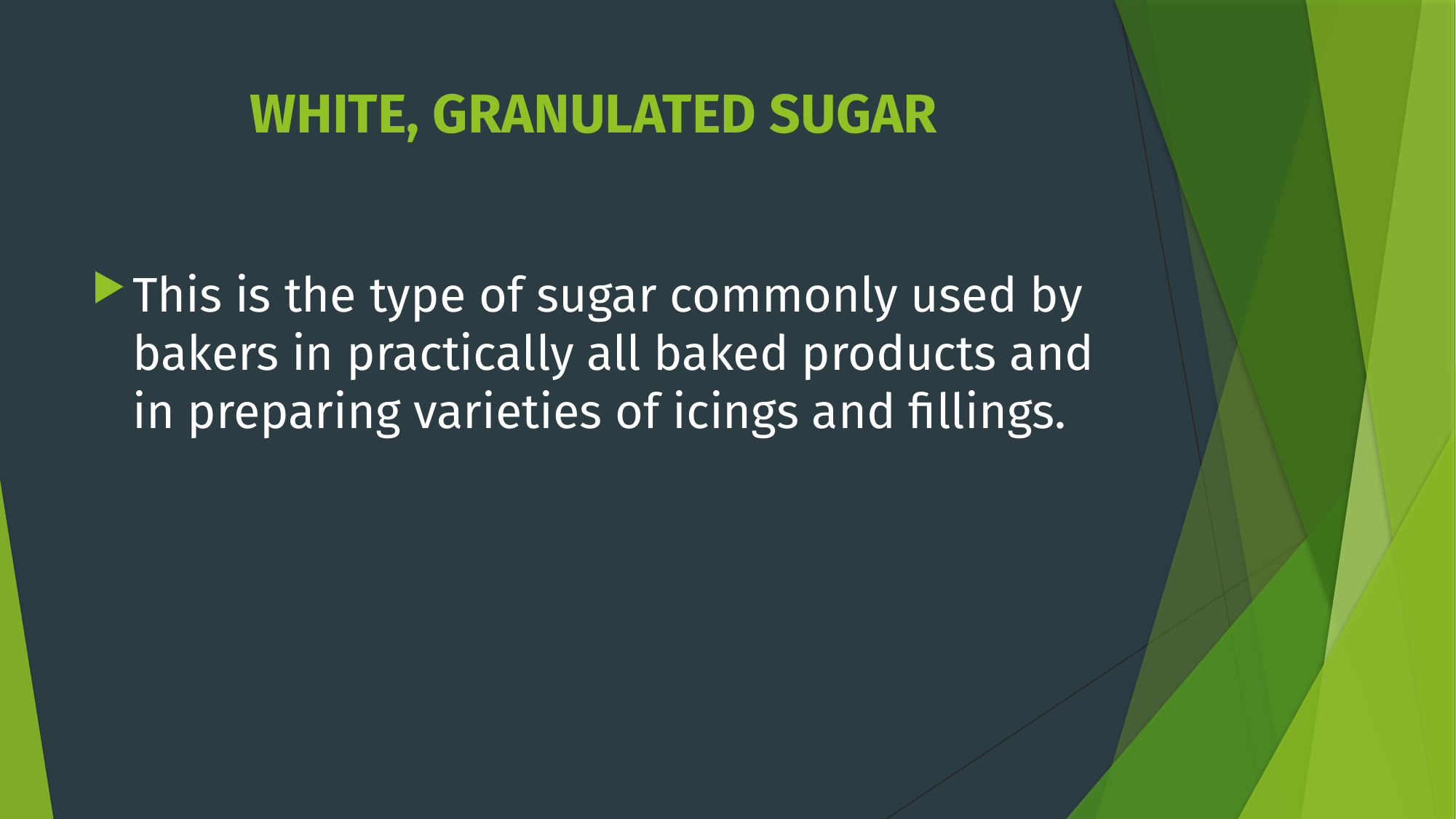

# WHITE, GRANULATED SUGAR
This is the type of sugar commonly used by bakers in practically all baked products and in preparing varieties of icings and fillings.